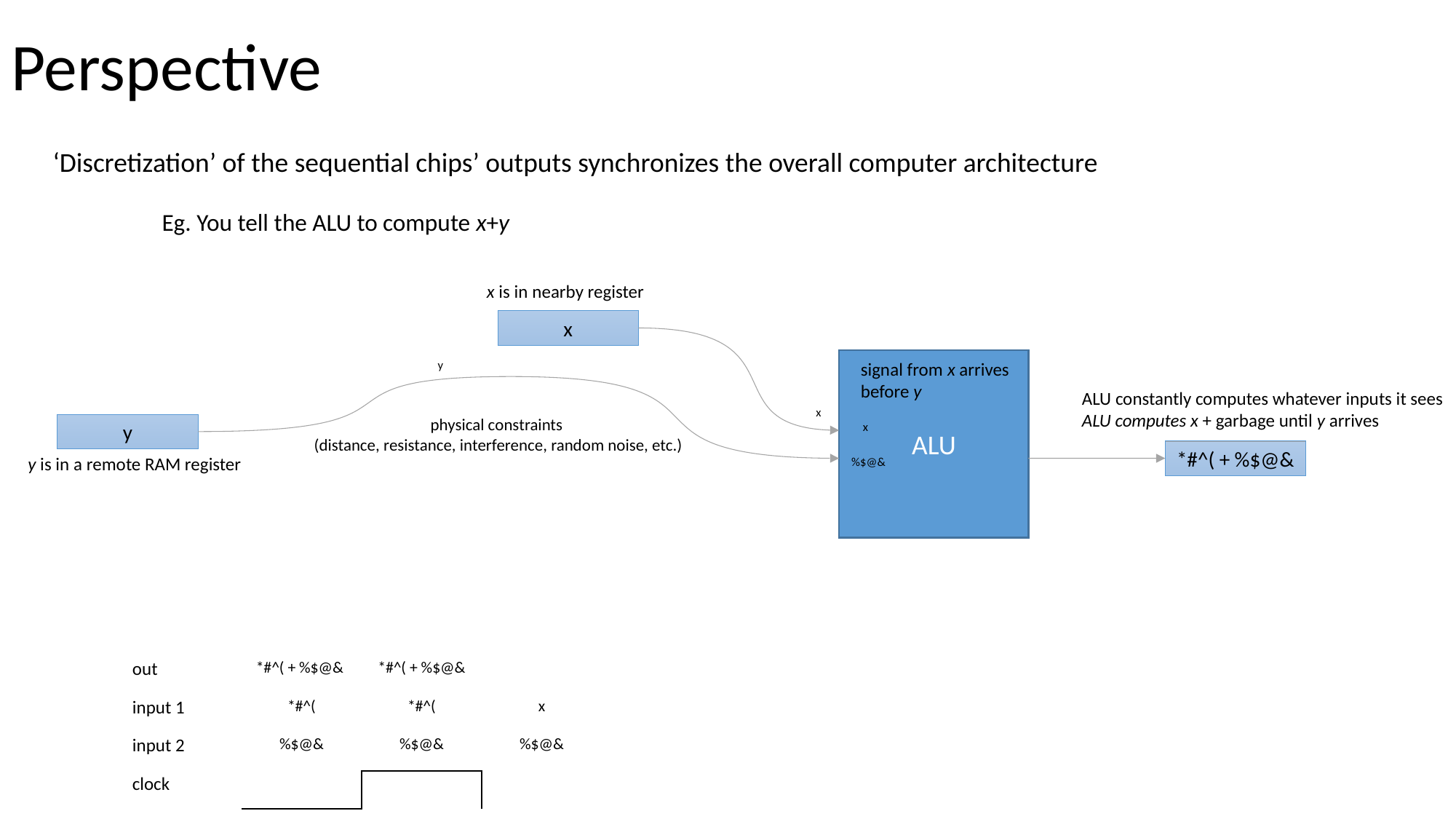

# Perspective
‘Discretization’ of the sequential chips’ outputs synchronizes the overall computer architecture

	Eg. You tell the ALU to compute x+y

The length of the computer cycle has to be slightly longer than time it takes to travel the longest distance between two chips

x is in nearby register
x
ALU
y
signal from x arrives before y
ALU constantly computes whatever inputs it sees
ALU computes x + garbage until y arrives
x
physical constraints
(distance, resistance, interference, random noise, etc.)
x
y
*#^( + %$@&
y is in a remote RAM register
%$@&
| out | \*#^( + %$@& | \*#^( + %$@& | x + %$@& | x + %$@& | x + %$@& | x + %$@& | x + %$@& | x + y | x + y | x + y |
| --- | --- | --- | --- | --- | --- | --- | --- | --- | --- | --- |
| input 1 | \*#^( | \*#^( | x | x | x | x | x | x | x | X |
| input 2 | %$@& | %$@& | %$@& | %$@& | %$@& | %$@& | %$@& | y | y | y |
| clock |  |  |  |  |  |  |  |  |  |  |